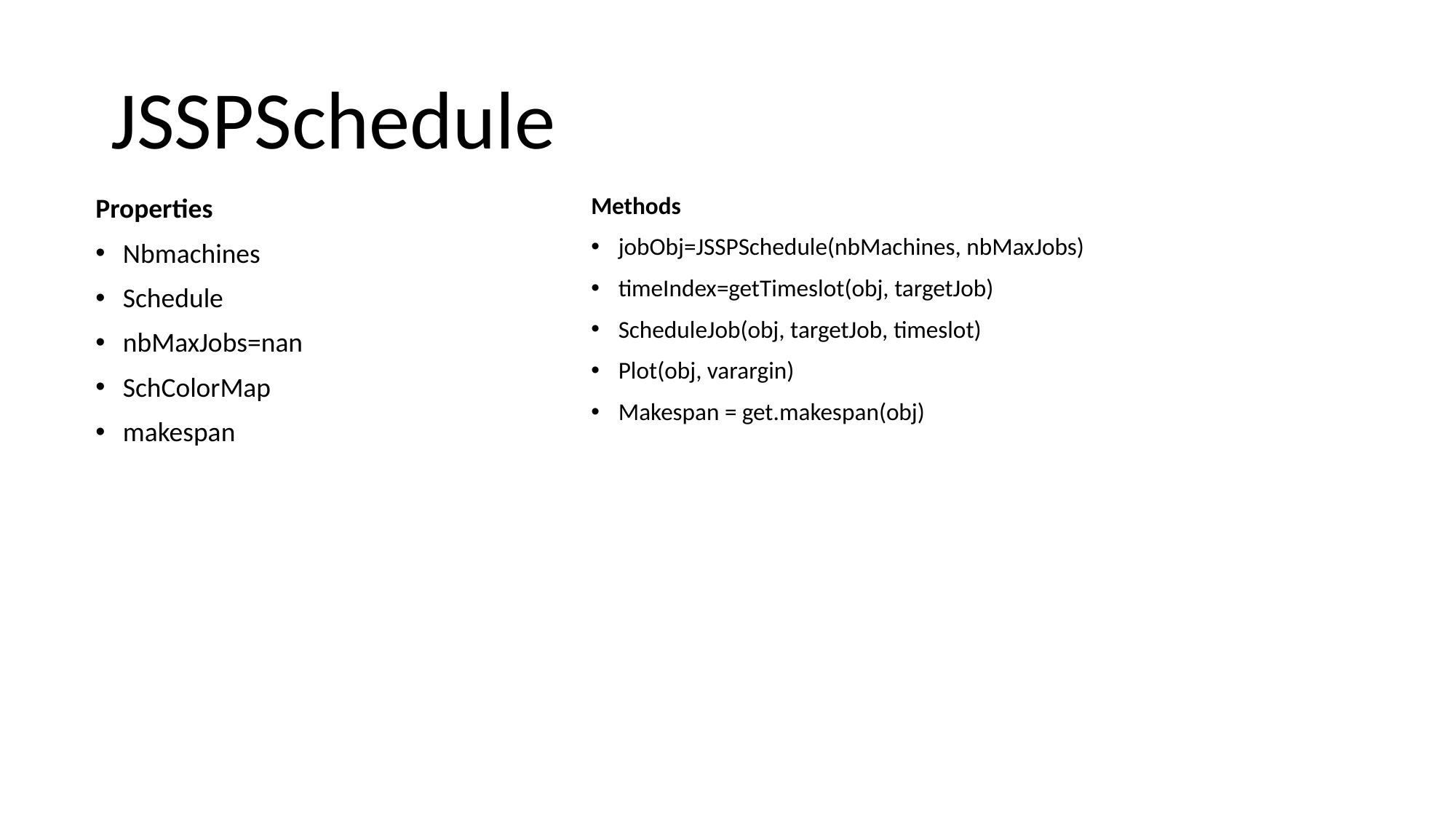

# JSSPSchedule
Methods
jobObj=JSSPSchedule(nbMachines, nbMaxJobs)
timeIndex=getTimeslot(obj, targetJob)
ScheduleJob(obj, targetJob, timeslot)
Plot(obj, varargin)
Makespan = get.makespan(obj)
Properties
Nbmachines
Schedule
nbMaxJobs=nan
SchColorMap
makespan